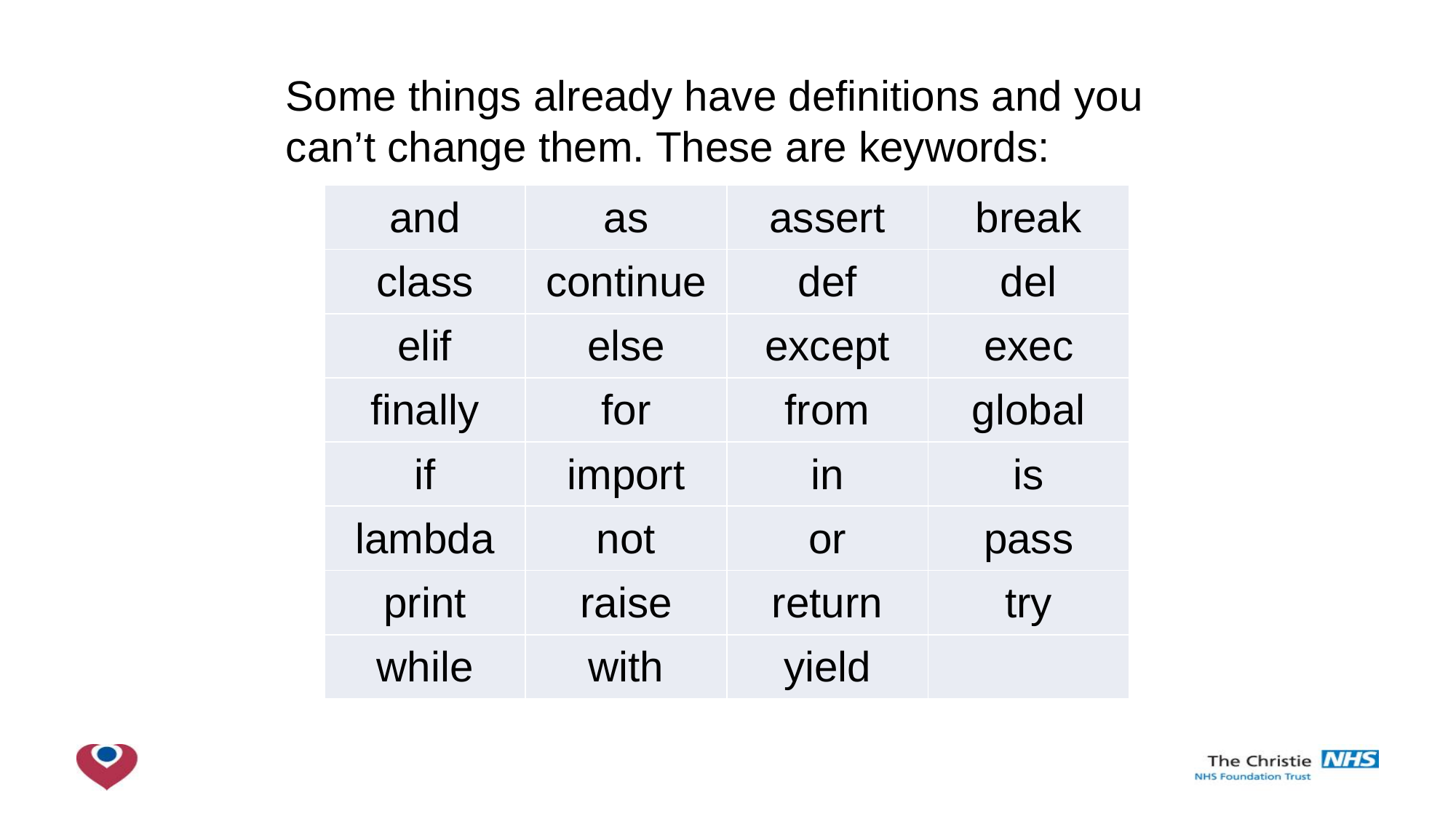

Some things already have definitions and you can’t change them. These are keywords:
| and | as | assert | break |
| --- | --- | --- | --- |
| class | continue | def | del |
| elif | else | except | exec |
| finally | for | from | global |
| if | import | in | is |
| lambda | not | or | pass |
| print | raise | return | try |
| while | with | yield |  |